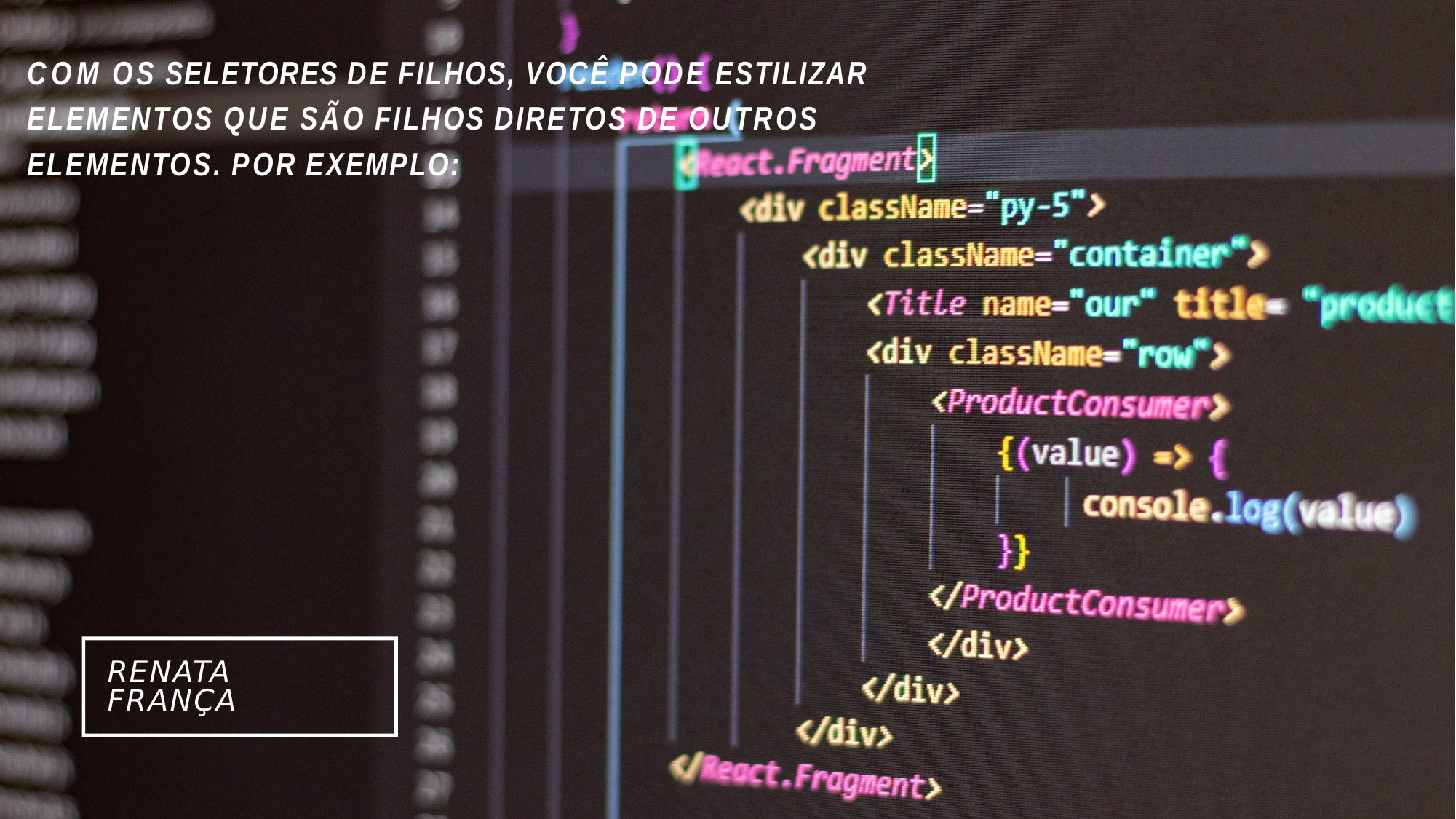

# COM OS SELETORES DE FILHOS, VOCÊ PODE ESTILIZAR ELEMENTOS QUE SÃO FILHOS DIRETOS DE OUTROS ELEMENTOS. POR EXEMPLO:
RENATA FRANÇA